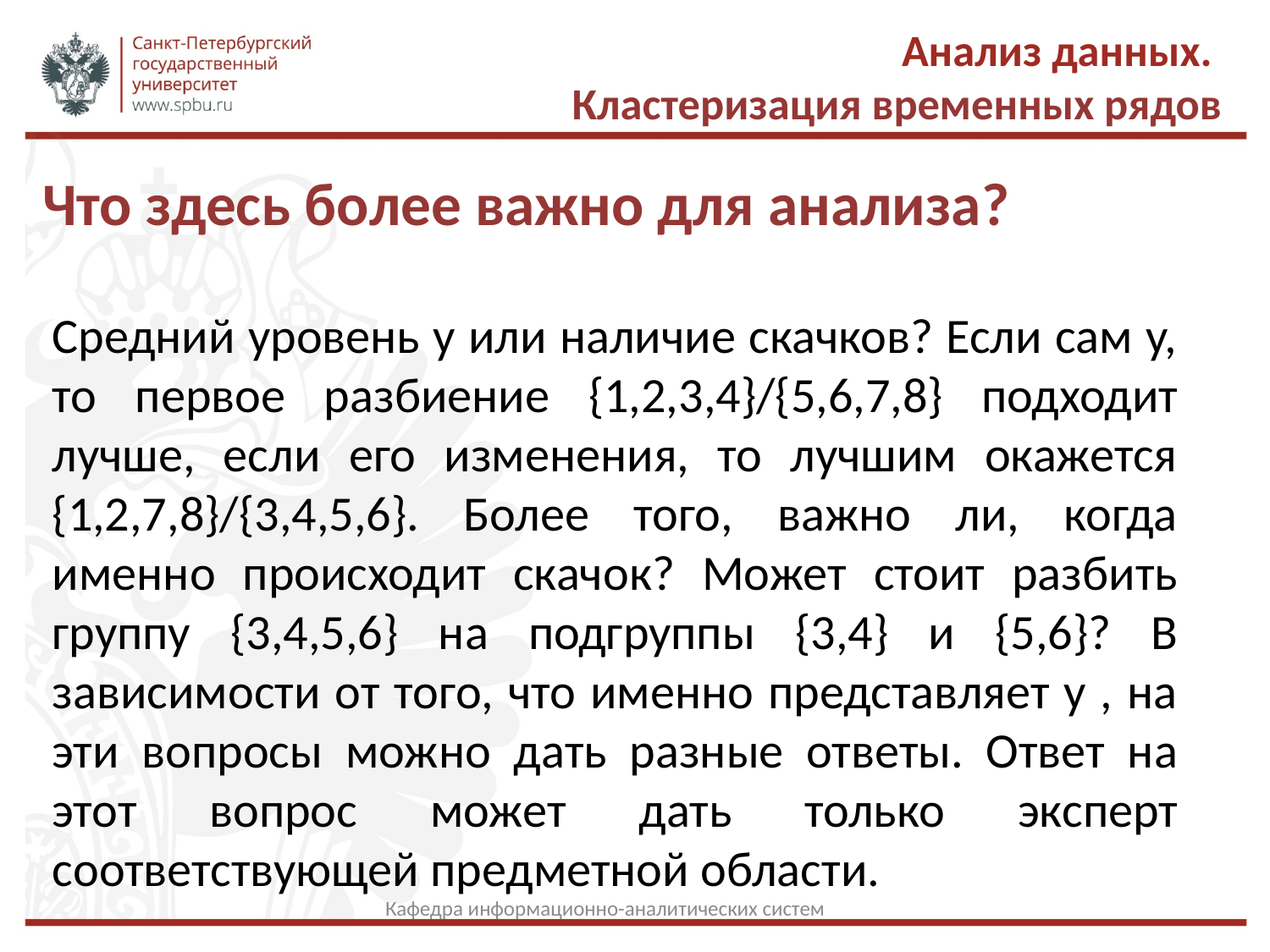

Анализ данных.
Кластеризация временных рядов

Что здесь более важно для анализа?

Средний уровень y или наличие скачков? Если сам y, то первое разбиение {1,2,3,4}/{5,6,7,8} подходит лучше, если его изменения, то лучшим окажется {1,2,7,8}/{3,4,5,6}. Более того, важно ли, когда именно происходит скачок? Может стоит разбить группу {3,4,5,6} на подгруппы {3,4} и {5,6}? В зависимости от того, что именно представляет y , на эти вопросы можно дать разные ответы. Ответ на этот вопрос может дать только эксперт соответствующей предметной области.

Кафедра информационно-аналитических систем